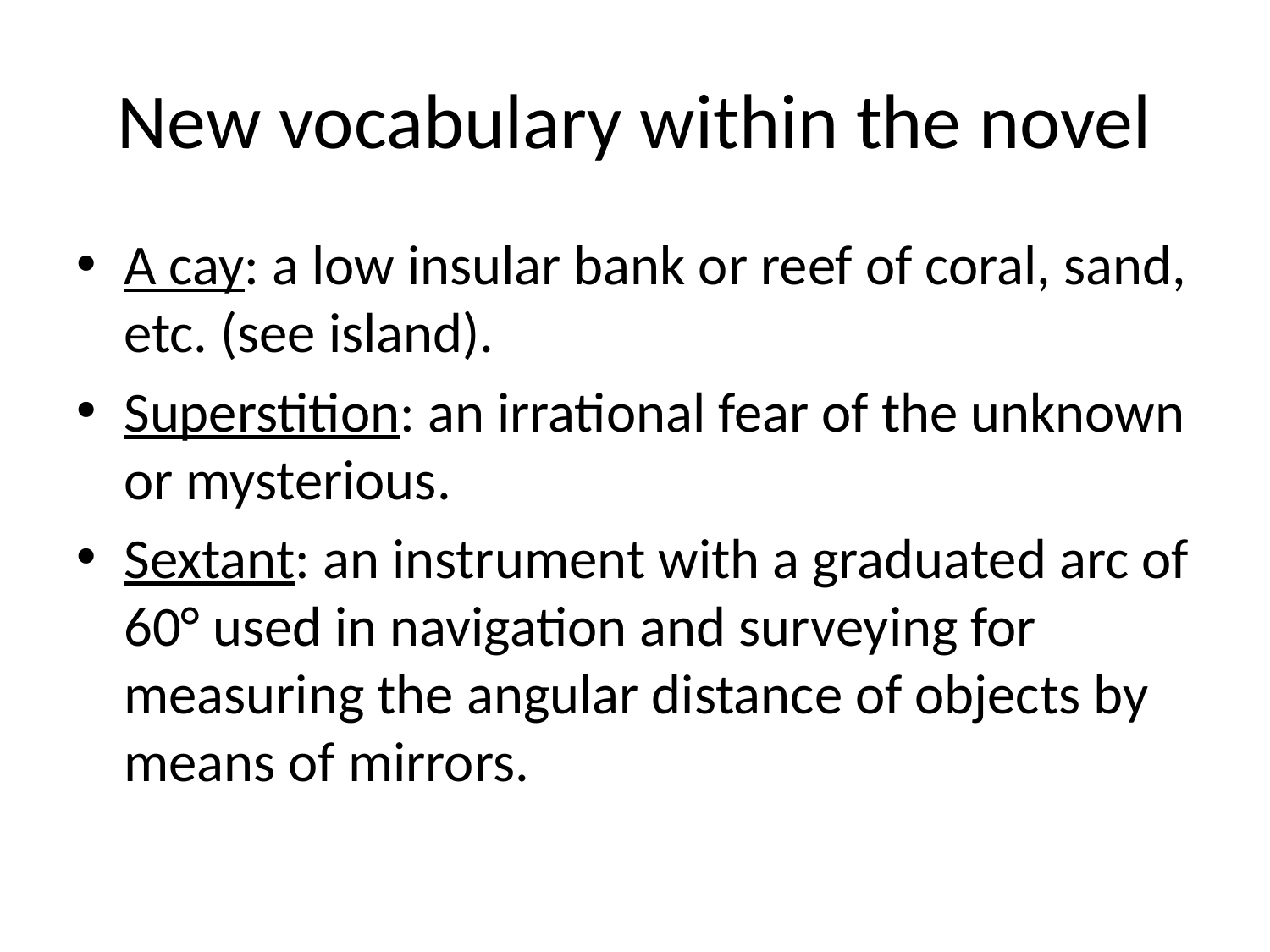

# New vocabulary within the novel
A cay: a low insular bank or reef of coral, sand, etc. (see island).
Superstition: an irrational fear of the unknown or mysterious.
Sextant: an instrument with a graduated arc of 60° used in navigation and surveying for measuring the angular distance of objects by means of mirrors.